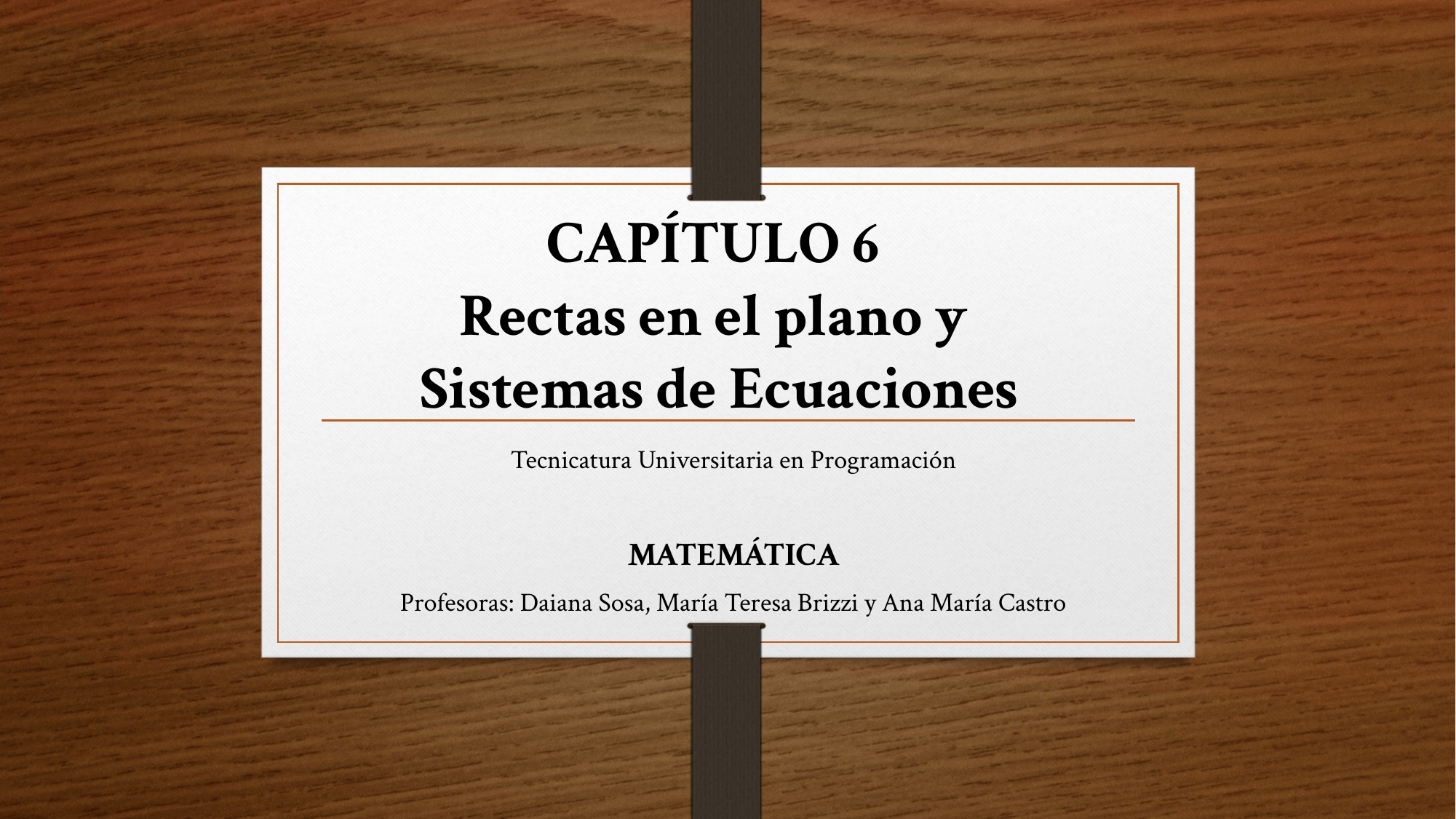

CAPÍTULO 6
Rectas en el plano y
Sistemas de Ecuaciones
#
Tecnicatura Universitaria en Programación

MATEMÁTICA
Profesoras: Daiana Sosa, María Teresa Brizzi y Ana María Castro